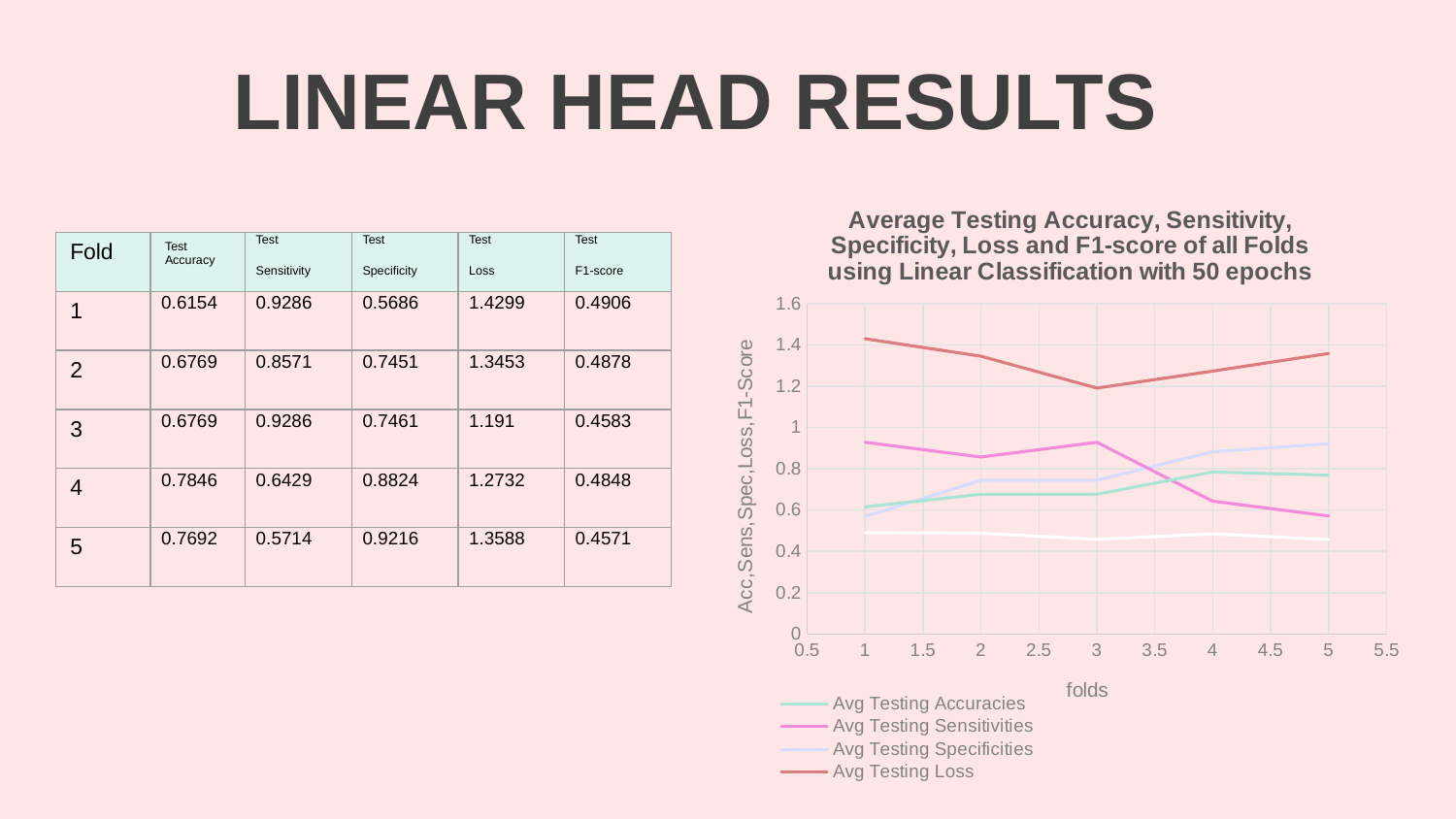

# LINEAR HEAD RESULTS

### Chart: Average Testing Accuracy, Sensitivity, Specificity, Loss and F1-score of all Folds using Linear Classification with 50 epochs

| Category |  |  |  |  |  |
|---|---|---|---|---|---|
| Fold | Test Accuracy | Test Sensitivity | Test Specificity | Test Loss | Test F1-score |
| --- | --- | --- | --- | --- | --- |
| 1 | 0.6154 | 0.9286 | 0.5686 | 1.4299 | 0.4906 |
| 2 | 0.6769 | 0.8571 | 0.7451 | 1.3453 | 0.4878 |
| 3 | 0.6769 | 0.9286 | 0.7461 | 1.191 | 0.4583 |
| 4 | 0.7846 | 0.6429 | 0.8824 | 1.2732 | 0.4848 |
| 5 | 0.7692 | 0.5714 | 0.9216 | 1.3588 | 0.4571 |